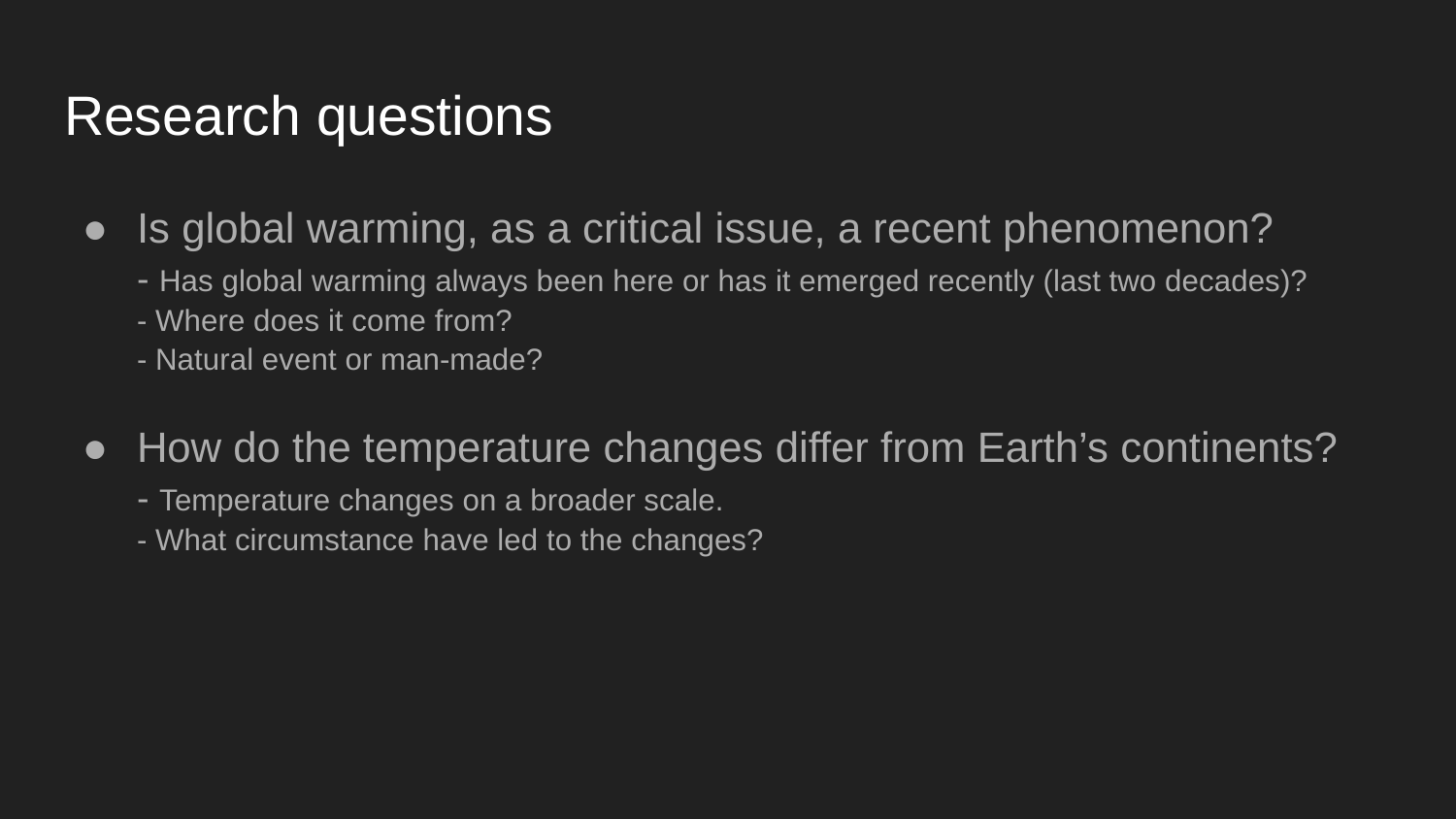

# Research questions
Is global warming, as a critical issue, a recent phenomenon?
- Has global warming always been here or has it emerged recently (last two decades)?
- Where does it come from?
- Natural event or man-made?
How do the temperature changes differ from Earth’s continents?
- Temperature changes on a broader scale.
- What circumstance have led to the changes?